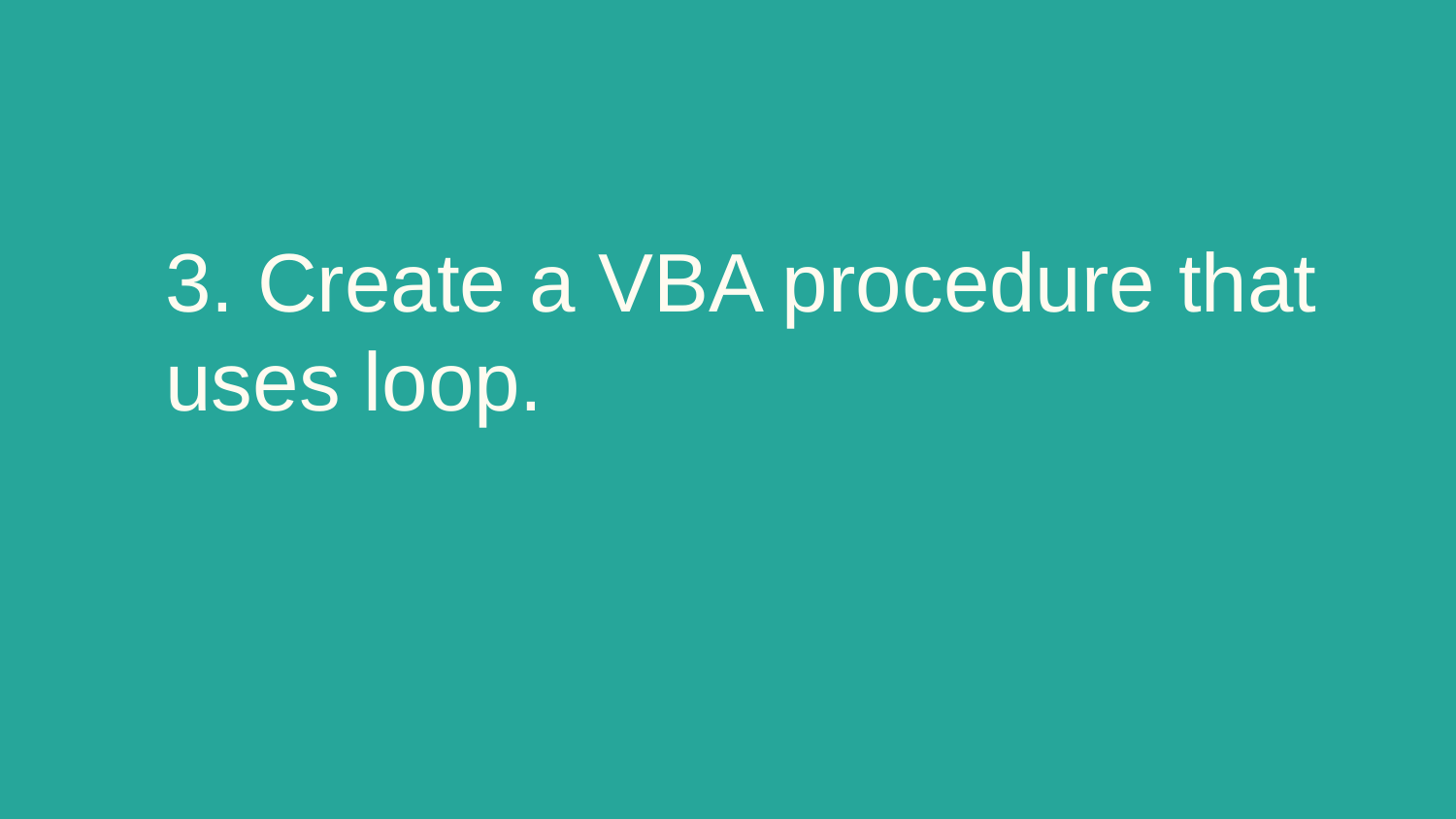

# 3. Create a VBA procedure that uses loop.